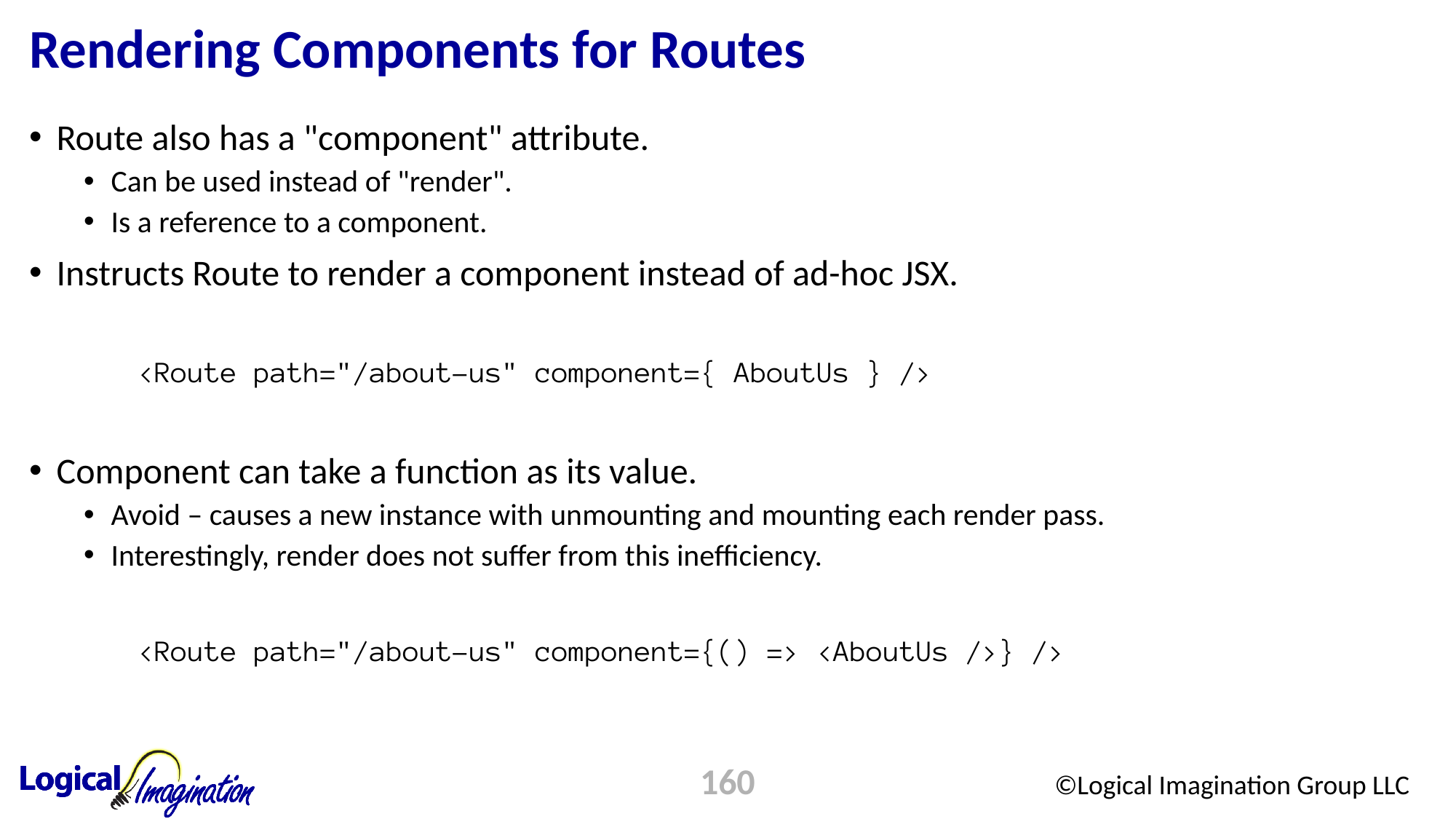

# Rendering Components for Routes
Route also has a "component" attribute.
Can be used instead of "render".
Is a reference to a component.
Instructs Route to render a component instead of ad-hoc JSX.

	<Route path="/about-us" component={ AboutUs } />

Component can take a function as its value.
Avoid – causes a new instance with unmounting and mounting each render pass.
Interestingly, render does not suffer from this inefficiency.

	<Route path="/about-us" component={() => <AboutUs />} />

160